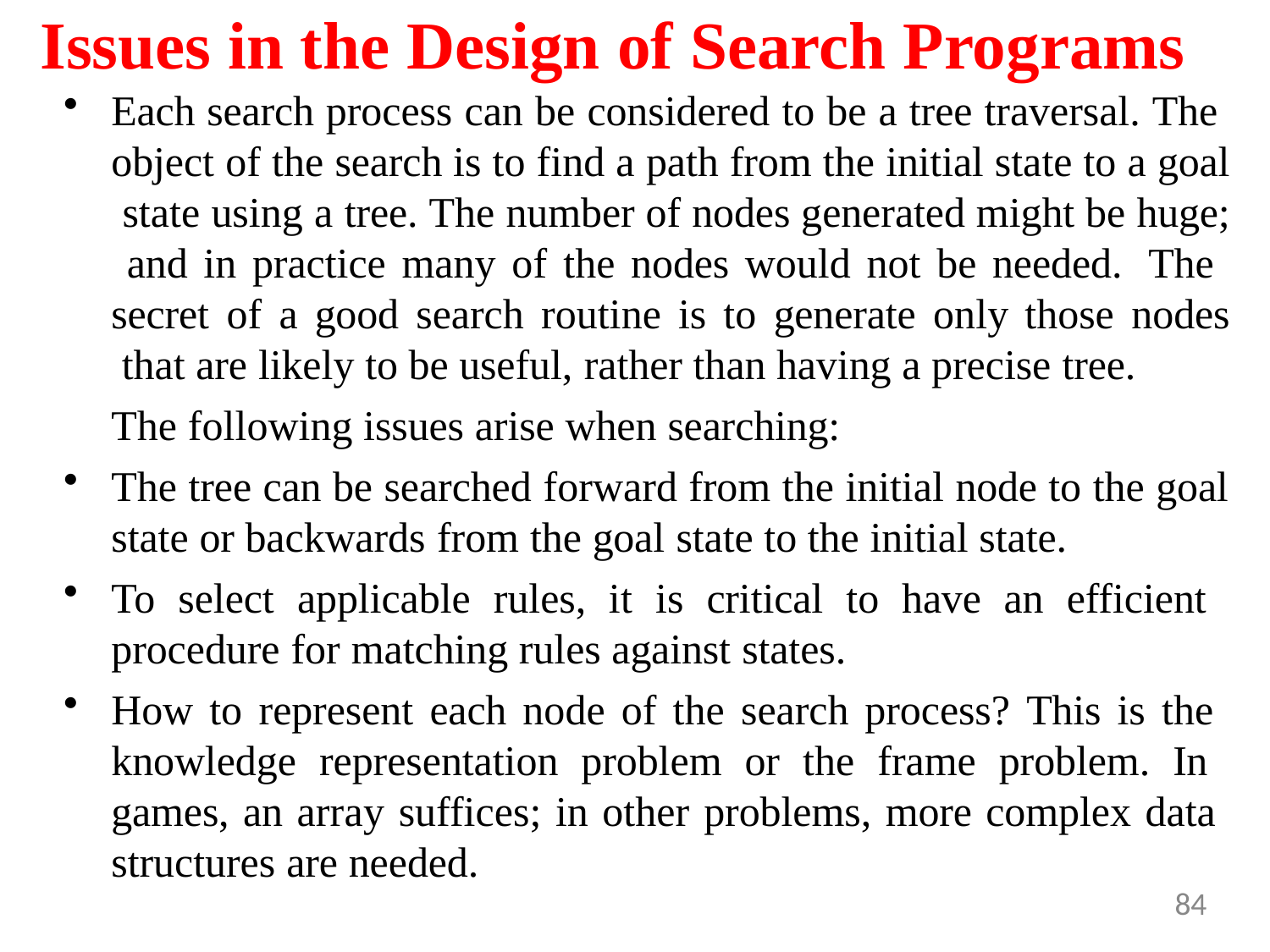

# Issues in the Design of Search Programs
Each search process can be considered to be a tree traversal. The  object of the search is to find a path from the initial state to a goal  state using a tree. The number of nodes generated might be huge;  and in practice many of the nodes would not be needed. The  secret of a good search routine is to generate only those nodes  that are likely to be useful, rather than having a precise tree.
The following issues arise when searching:
The tree can be searched forward from the initial node to the goal
state or backwards from the goal state to the initial state.
To select applicable rules, it is critical to have an efficient  procedure for matching rules against states.
How to represent each node of the search process? This is the  knowledge representation problem or the frame problem. In  games, an array suffices; in other problems, more complex data  structures are needed.
84